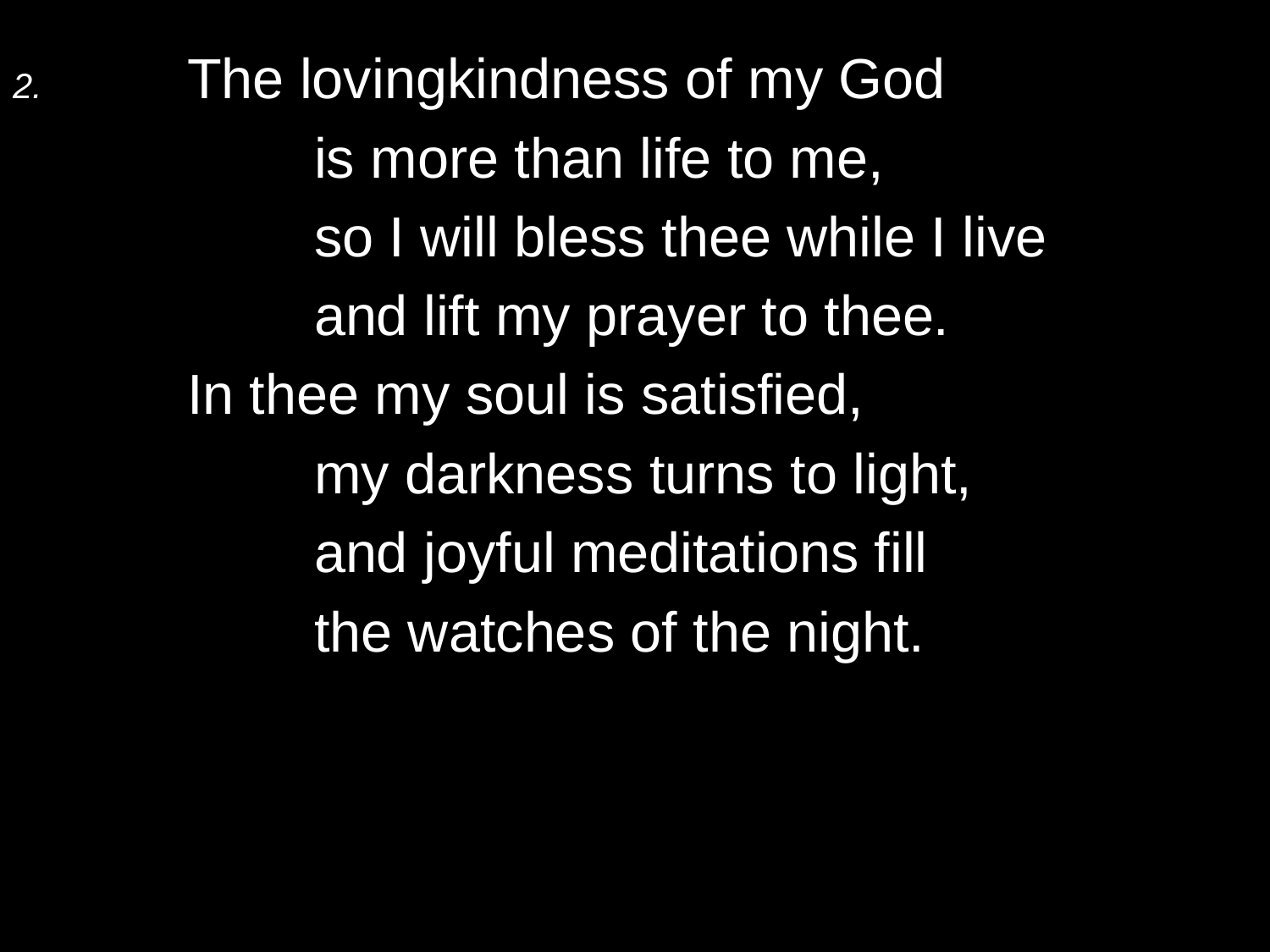

2.	The lovingkindness of my God
		is more than life to me,
		so I will bless thee while I live
		and lift my prayer to thee.
	In thee my soul is satisfied,
		my darkness turns to light,
		and joyful meditations fill
		the watches of the night.